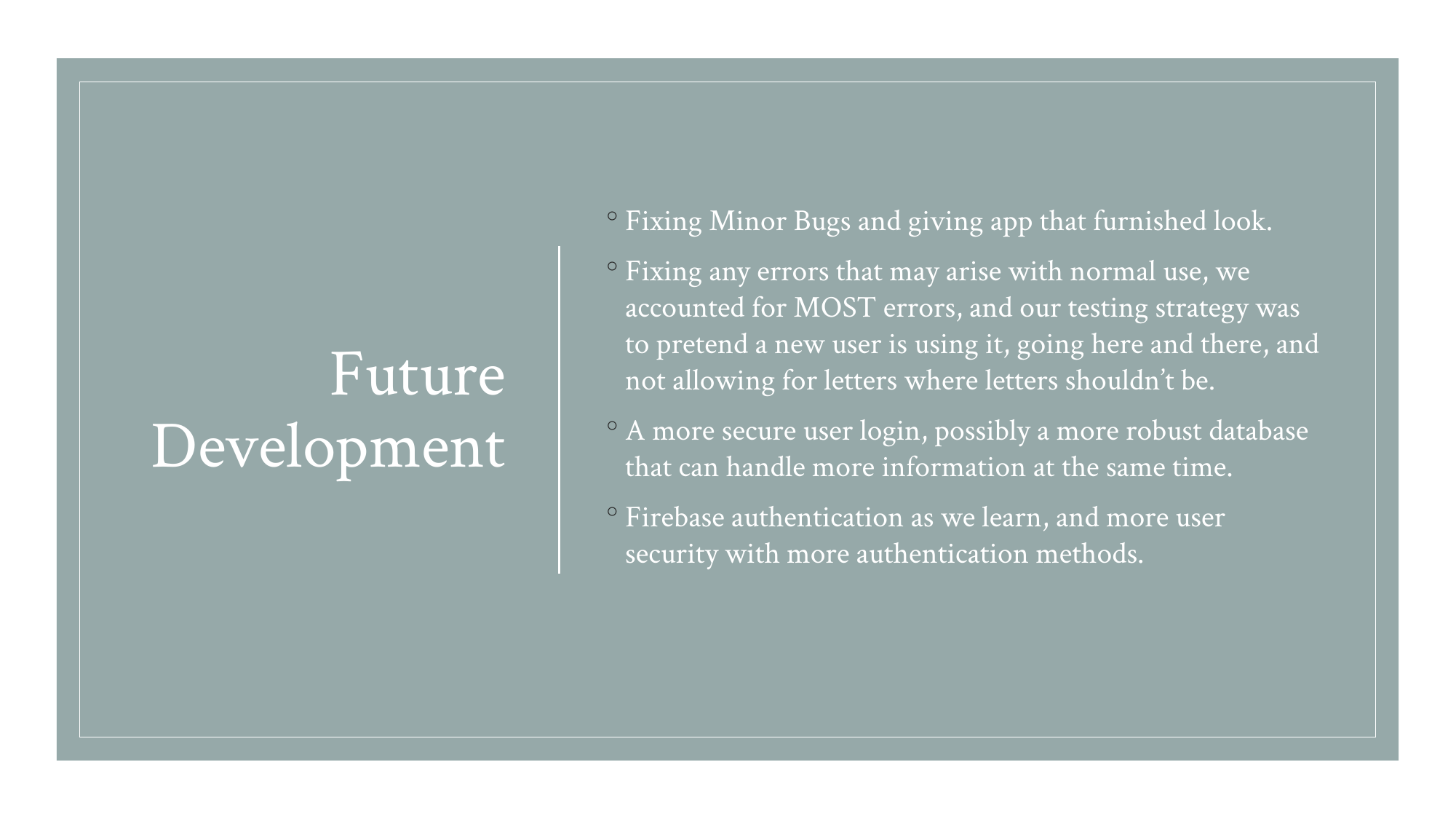

# Future Development
Fixing Minor Bugs and giving app that furnished look.
Fixing any errors that may arise with normal use, we accounted for MOST errors, and our testing strategy was to pretend a new user is using it, going here and there, and not allowing for letters where letters shouldn’t be.
A more secure user login, possibly a more robust database that can handle more information at the same time.
Firebase authentication as we learn, and more user security with more authentication methods.